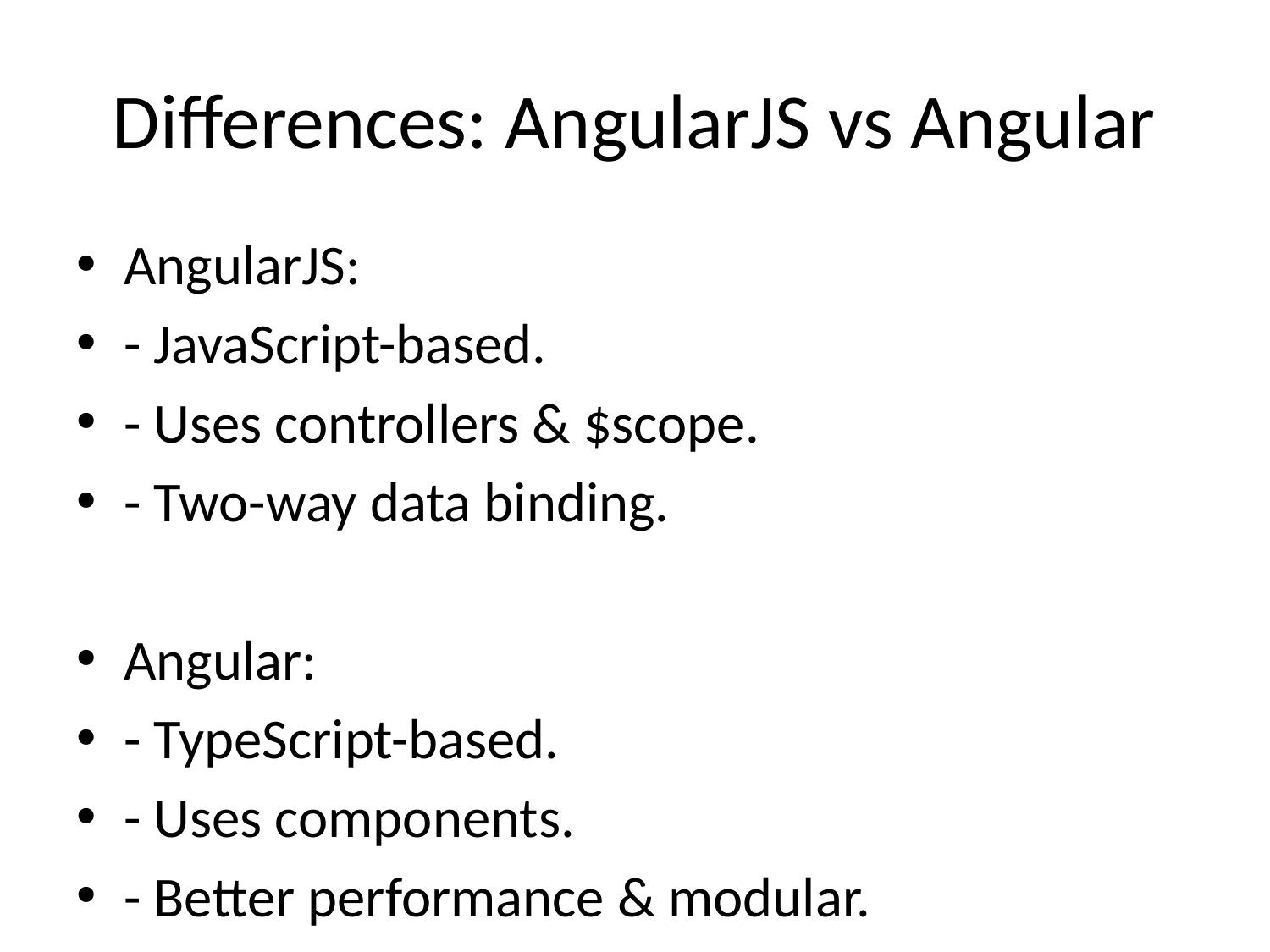

# Differences: AngularJS vs Angular
AngularJS:
- JavaScript-based.
- Uses controllers & $scope.
- Two-way data binding.

Angular:
- TypeScript-based.
- Uses components.
- Better performance & modular.